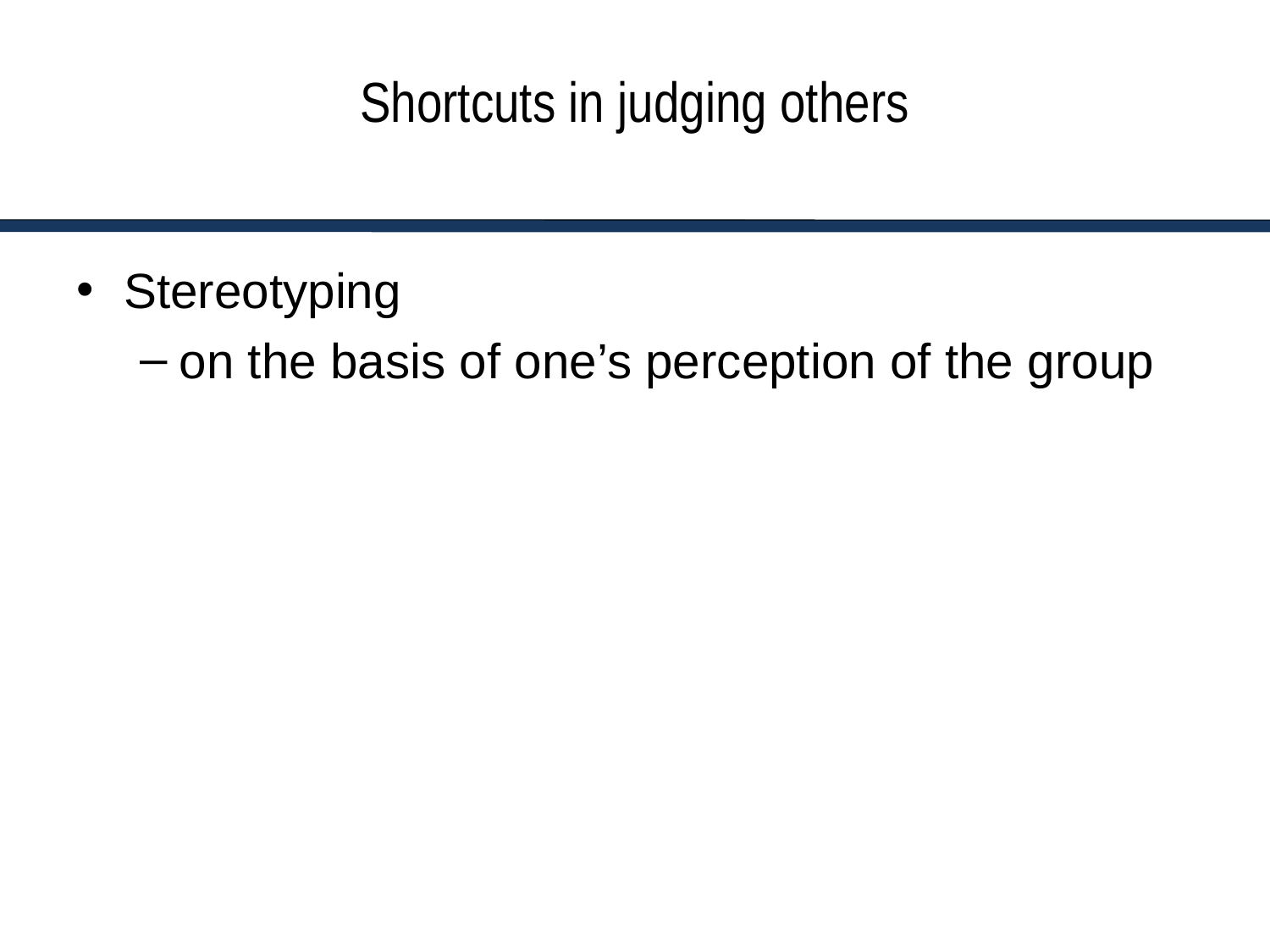

# Shortcuts in judging others
Stereotyping
on the basis of one’s perception of the group

6-6